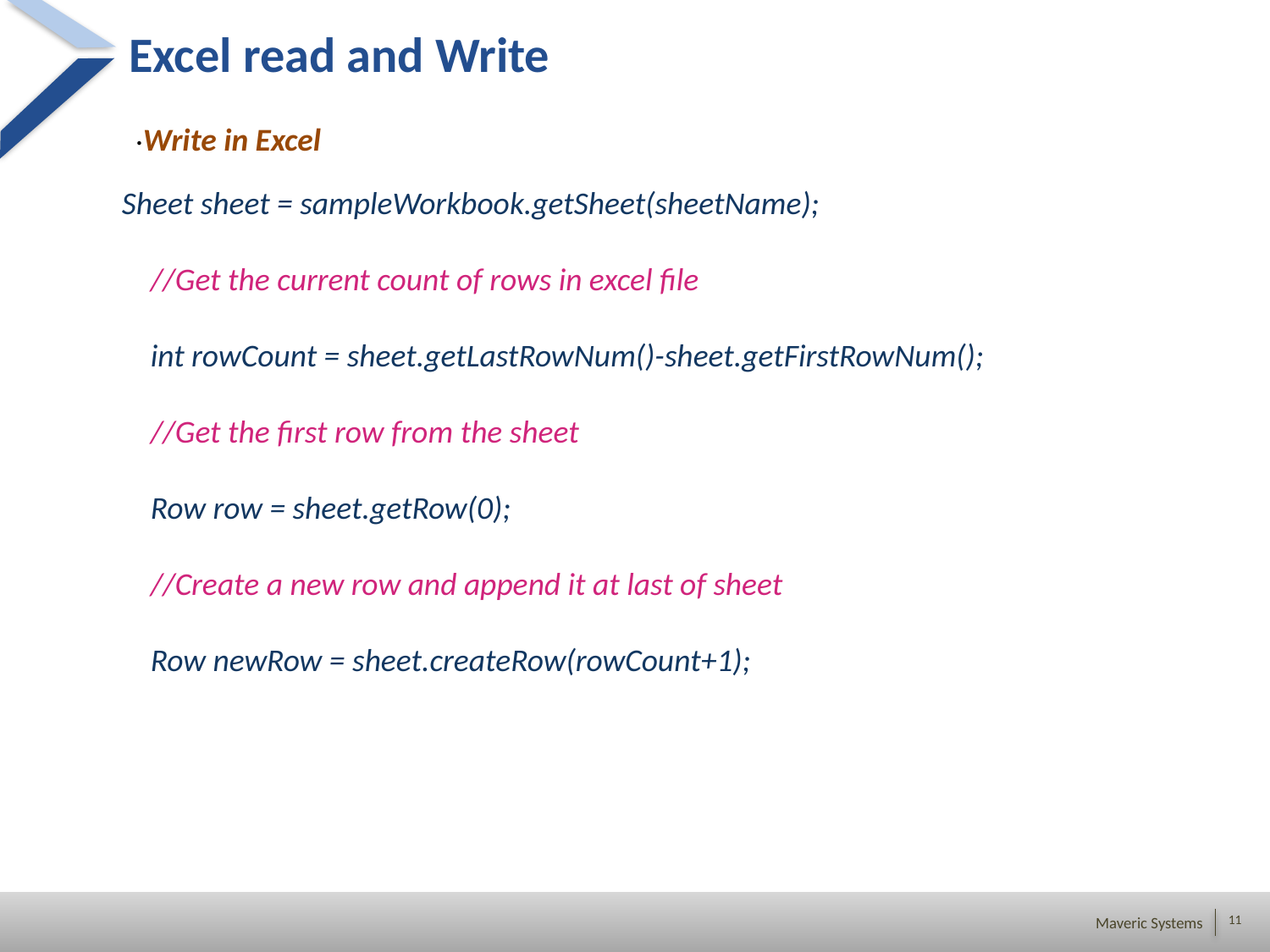

# Excel read and Write
.

Write in Excel
Sheet sheet = sampleWorkbook.getSheet(sheetName);

    //Get the current count of rows in excel file

    int rowCount = sheet.getLastRowNum()-sheet.getFirstRowNum();

    //Get the first row from the sheet

    Row row = sheet.getRow(0);

    //Create a new row and append it at last of sheet

    Row newRow = sheet.createRow(rowCount+1);